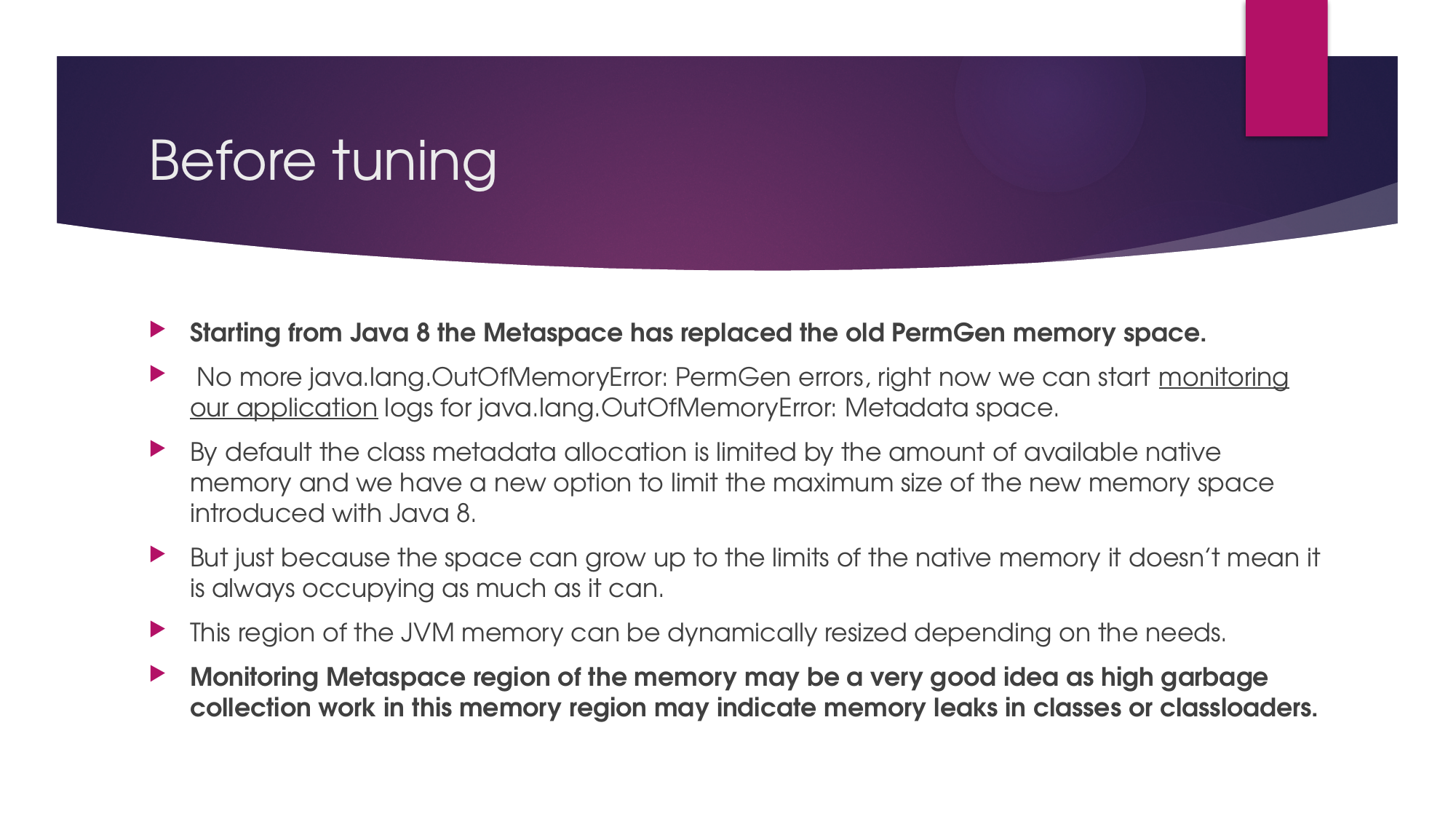

# Before tuning
Starting from Java 8 the Metaspace has replaced the old PermGen memory space.
 No more java.lang.OutOfMemoryError: PermGen errors, right now we can start monitoring our application logs for java.lang.OutOfMemoryError: Metadata space.
By default the class metadata allocation is limited by the amount of available native memory and we have a new option to limit the maximum size of the new memory space introduced with Java 8.
But just because the space can grow up to the limits of the native memory it doesn’t mean it is always occupying as much as it can.
This region of the JVM memory can be dynamically resized depending on the needs.
Monitoring Metaspace region of the memory may be a very good idea as high garbage collection work in this memory region may indicate memory leaks in classes or classloaders.